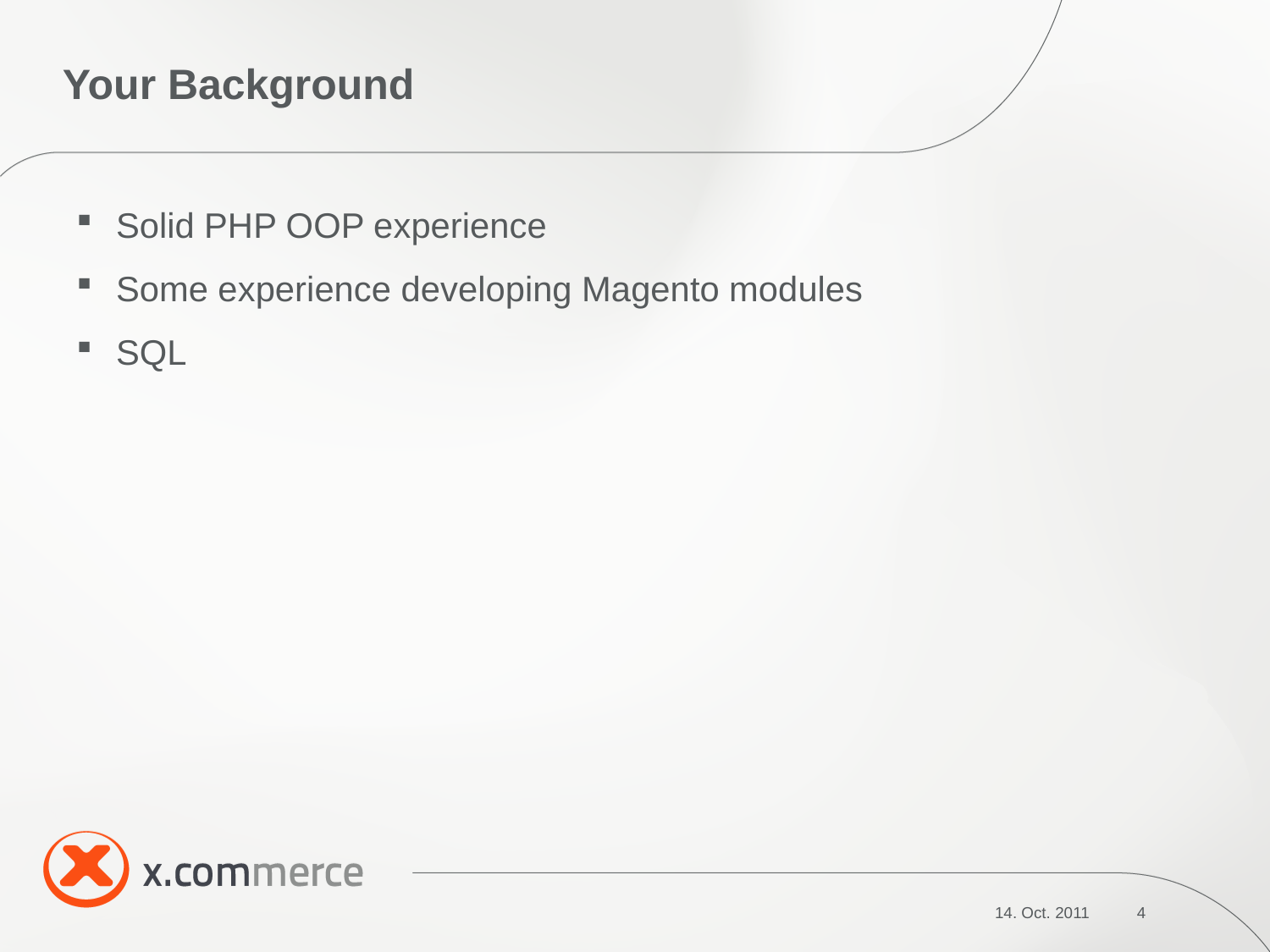

# Your Background
Solid PHP OOP experience
Some experience developing Magento modules
SQL
14. Oct. 2011
4